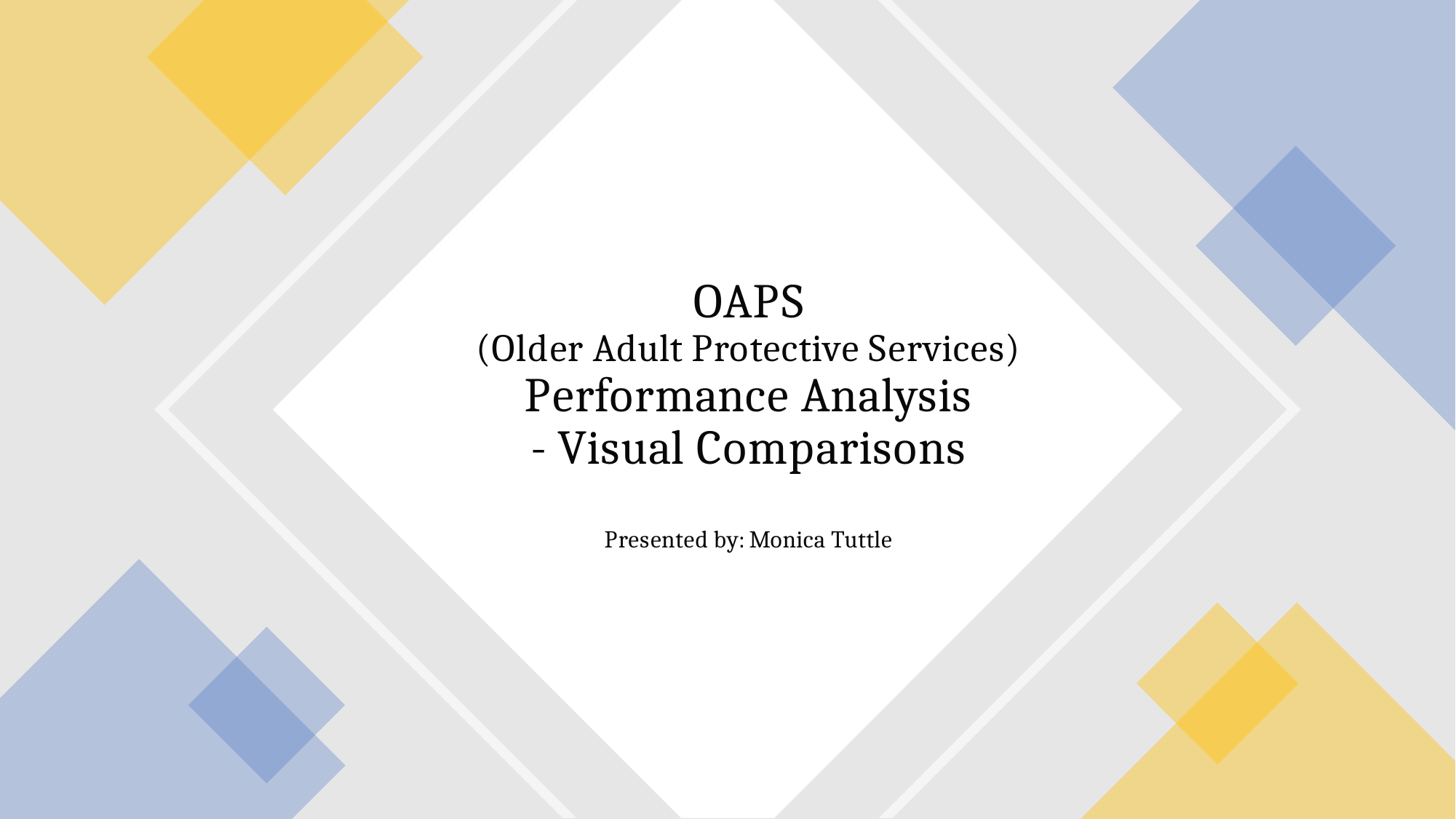

# OAPS (Older Adult Protective Services) Performance Analysis - Visual Comparisons Presented by: Monica Tuttle